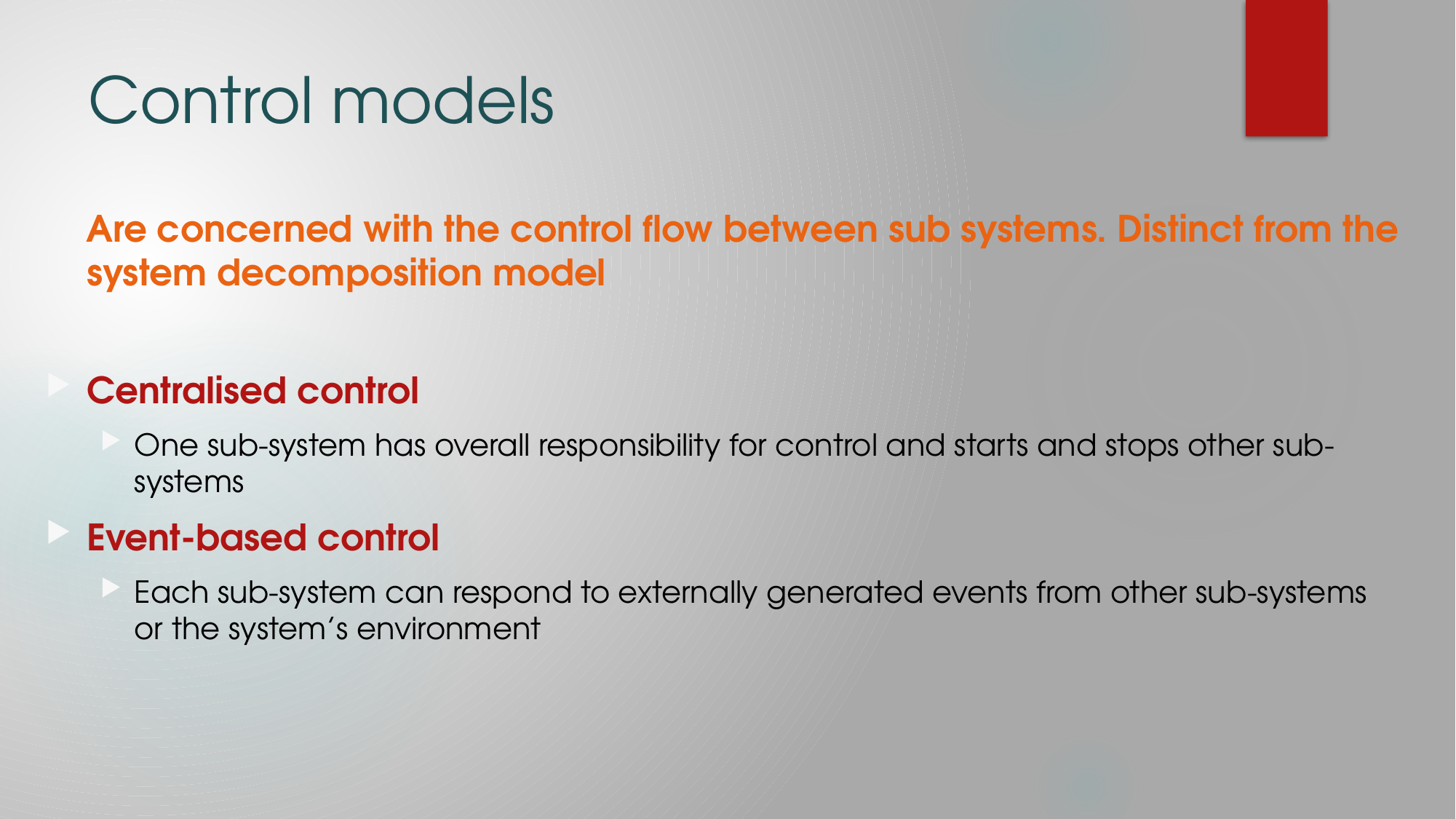

16
# Control models
    Are concerned with the control flow between sub systems. Distinct from the system decomposition model

Centralised control
One sub-system has overall responsibility for control and starts and stops other sub-systems
Event-based control
Each sub-system can respond to externally generated events from other sub-systems or the system’s environment